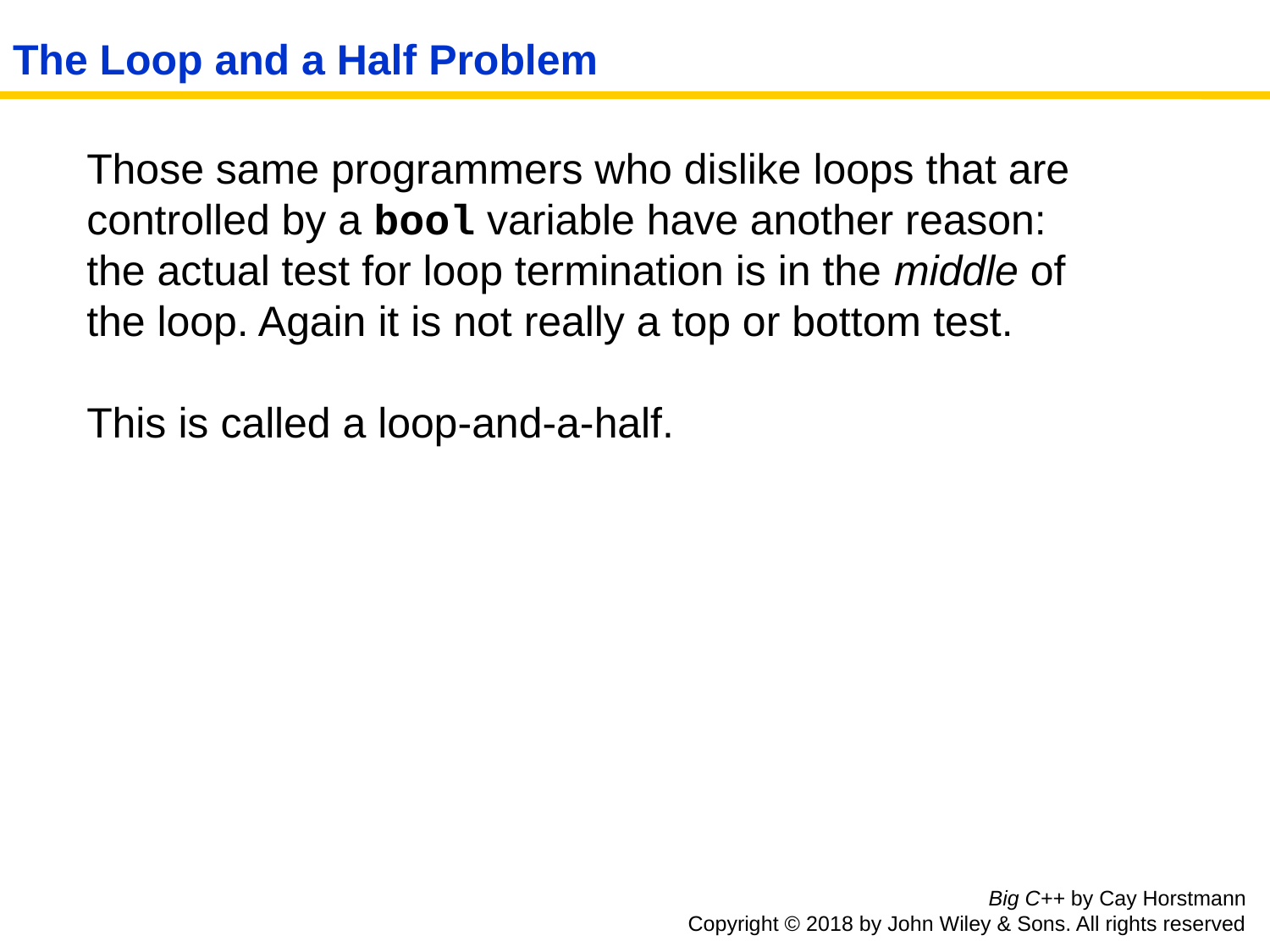

# The Loop and a Half Problem
Those same programmers who dislike loops that are controlled by a bool variable have another reason: the actual test for loop termination is in the middle of the loop. Again it is not really a top or bottom test.

This is called a loop-and-a-half.
Big C++ by Cay Horstmann
Copyright © 2018 by John Wiley & Sons. All rights reserved